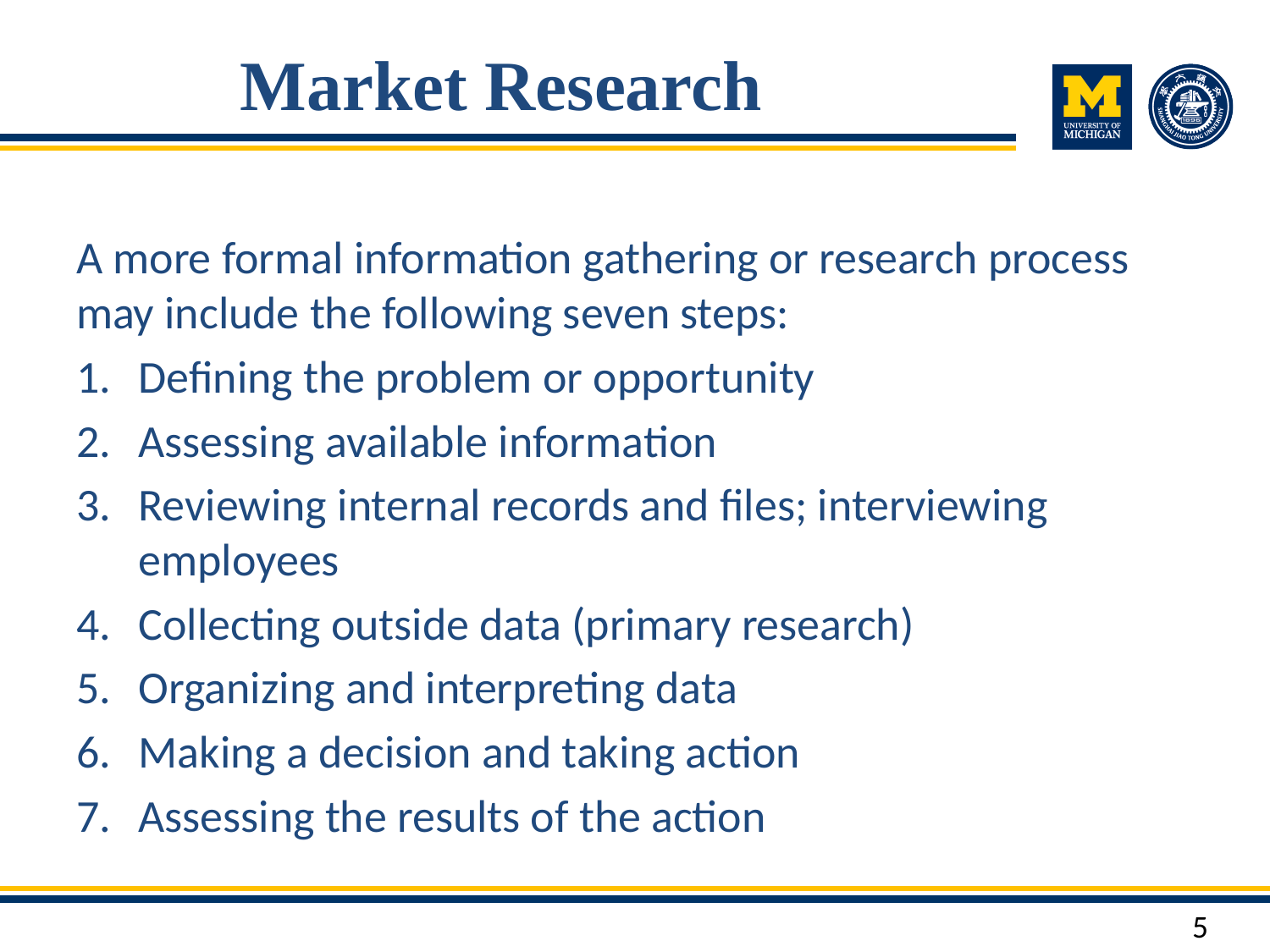

# Market Research
A more formal information gathering or research process may include the following seven steps:
Defining the problem or opportunity
Assessing available information
Reviewing internal records and files; interviewing employees
Collecting outside data (primary research)
Organizing and interpreting data
Making a decision and taking action
Assessing the results of the action